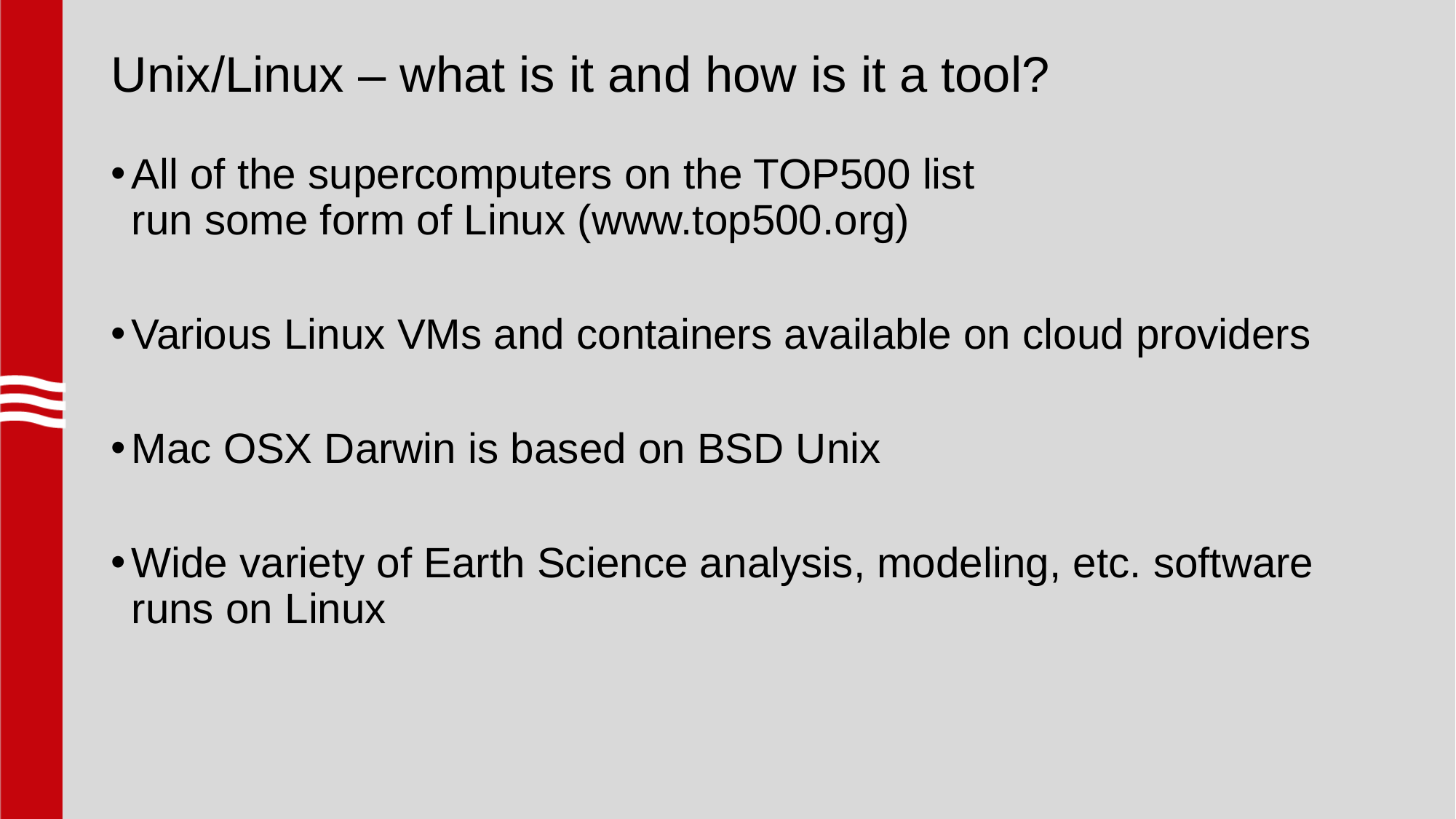

# Unix/Linux – what is it and how is it a tool?
All of the supercomputers on the TOP500 list
run some form of Linux (www.top500.org)

Various Linux VMs and containers available on cloud providers

Mac OSX Darwin is based on BSD Unix

Wide variety of Earth Science analysis, modeling, etc. software runs on Linux